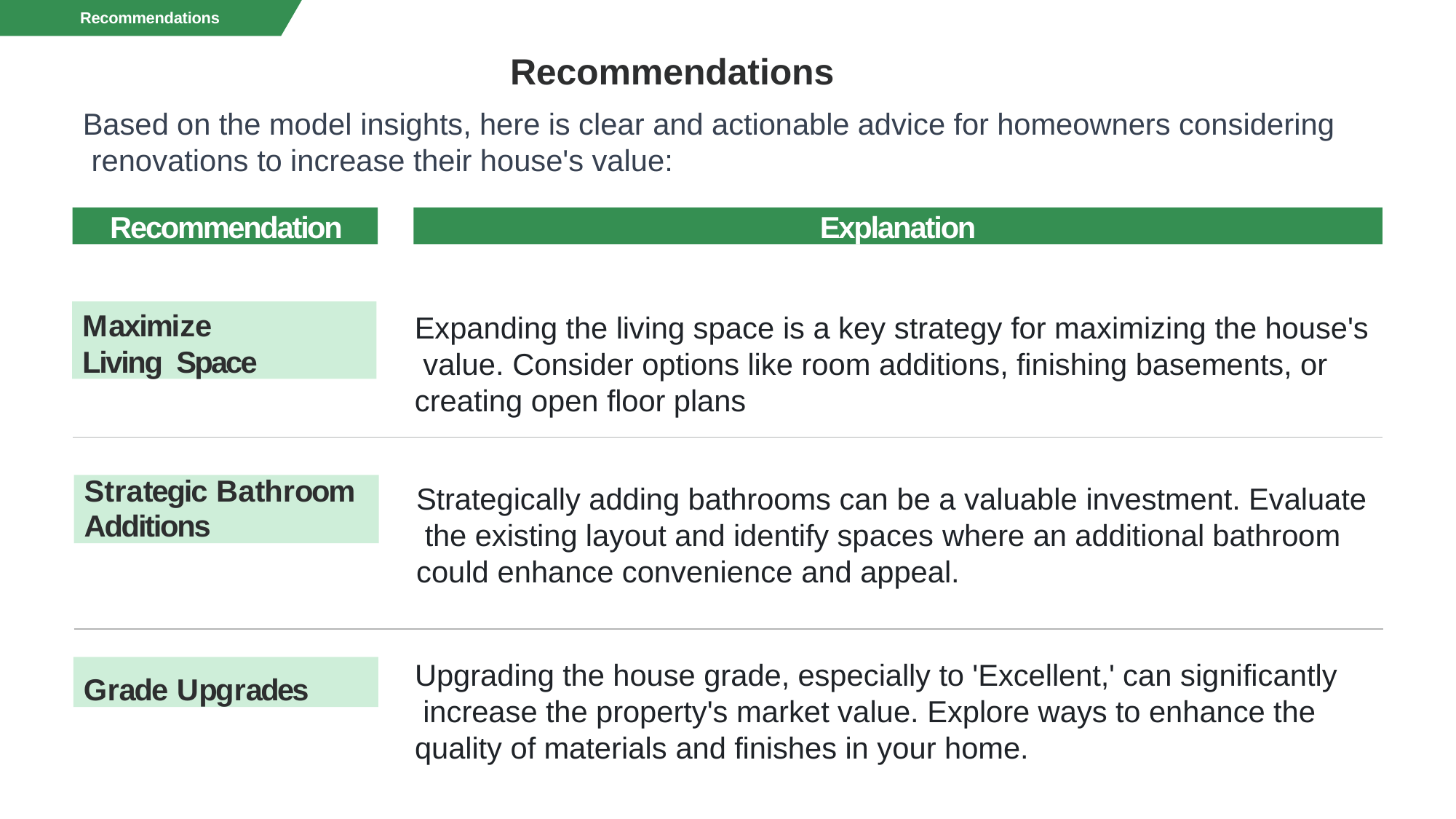

Recommendations
# Recommendations
Based on the model insights, here is clear and actionable advice for homeowners considering  renovations to increase their house's value:
Recommendation
Explanation
Maximize Living  Space
Expanding the living space is a key strategy for maximizing the house's  value. Consider options like room additions, finishing basements, or  creating open floor plans

Strategic Bathroom
Additions
Strategically adding bathrooms can be a valuable investment. Evaluate  the existing layout and identify spaces where an additional bathroom  could enhance convenience and appeal.

Upgrading the house grade, especially to 'Excellent,' can significantly  increase the property's market value. Explore ways to enhance the  quality of materials and finishes in your home.
Grade Upgrades